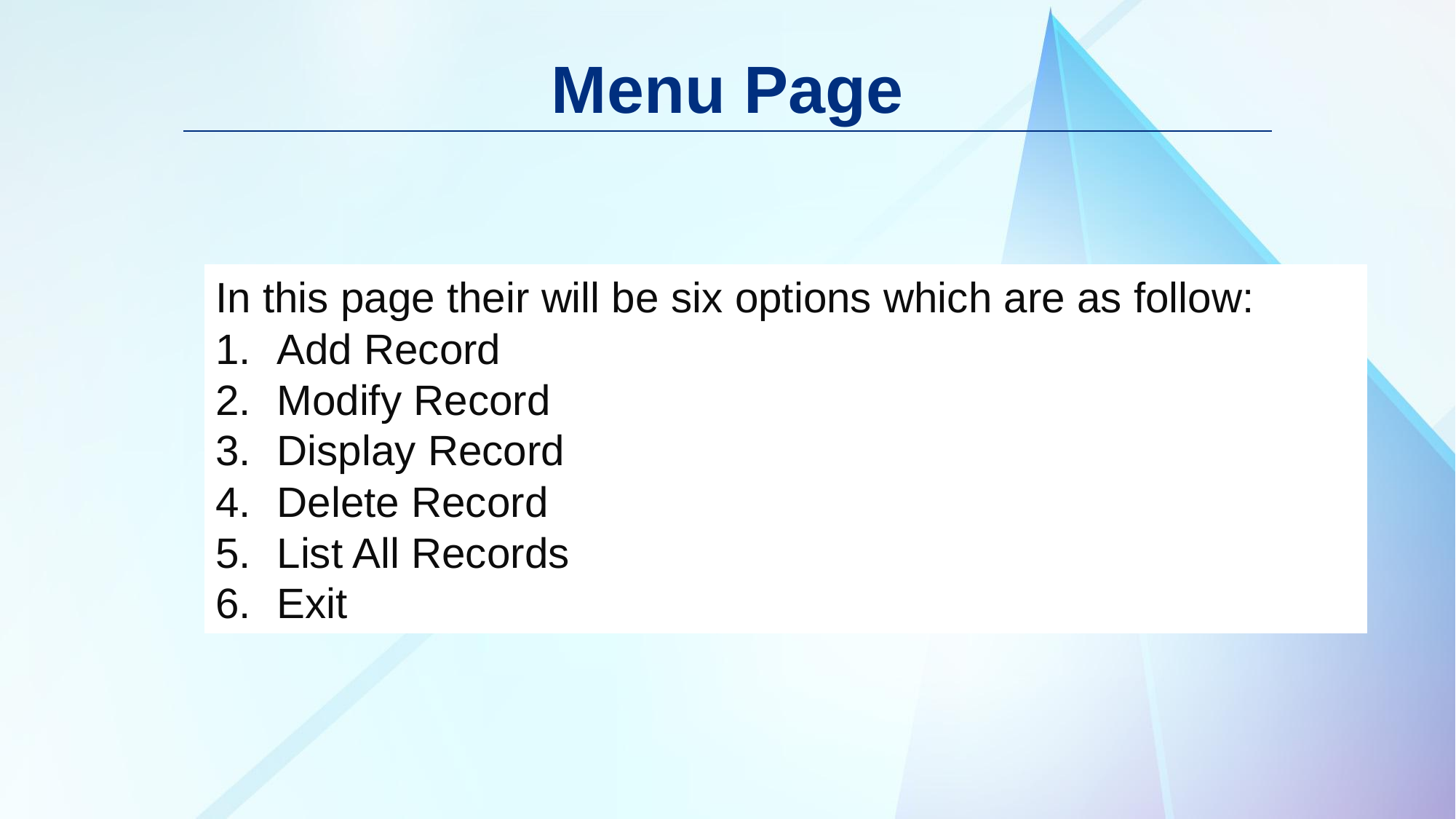

# Menu Page
In this page their will be six options which are as follow:
Add Record
Modify Record
Display Record
Delete Record
List All Records
Exit